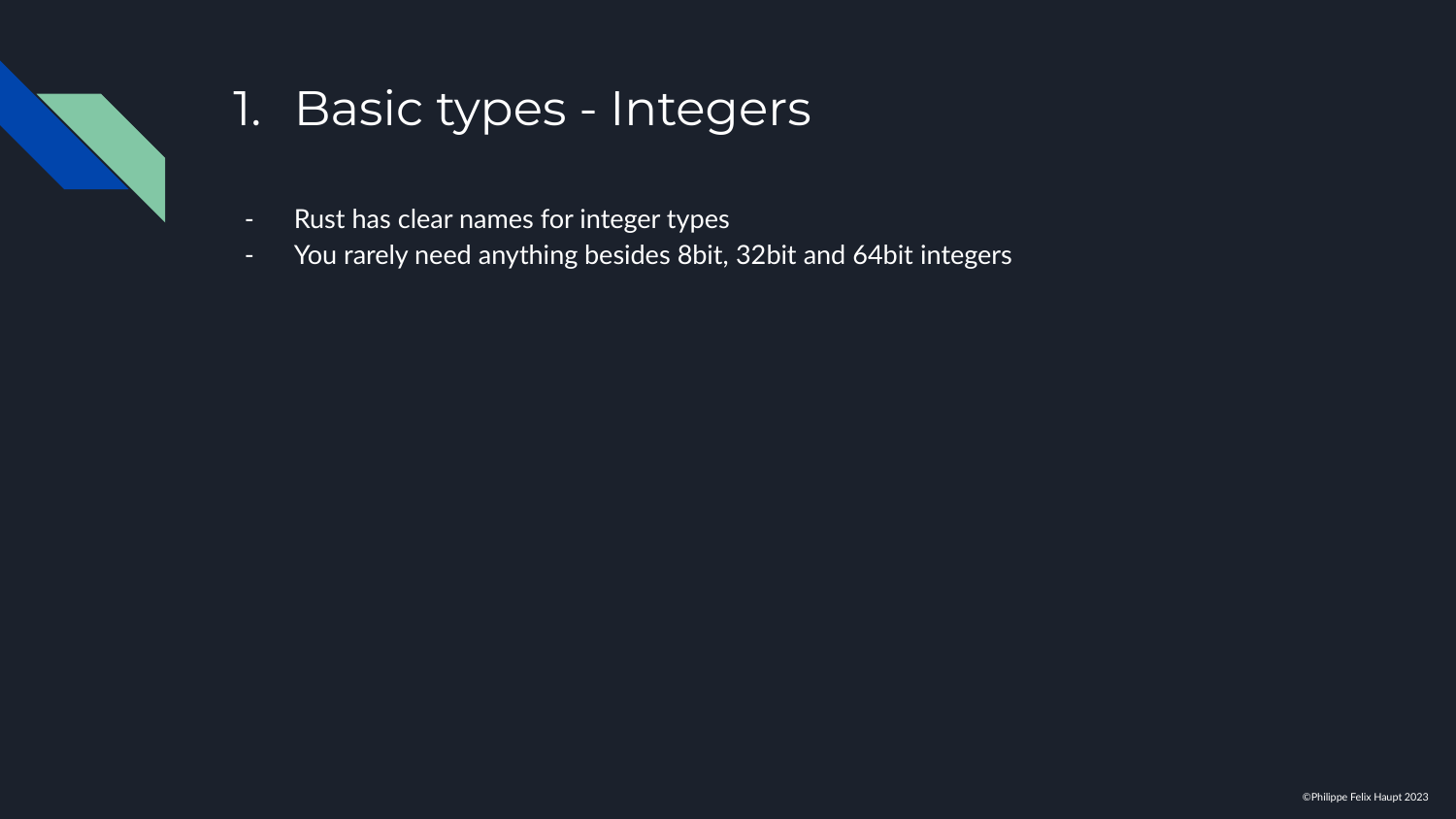

# Basic types - Integers
Rust has clear names for integer types
You rarely need anything besides 8bit, 32bit and 64bit integers
©Philippe Felix Haupt 2023